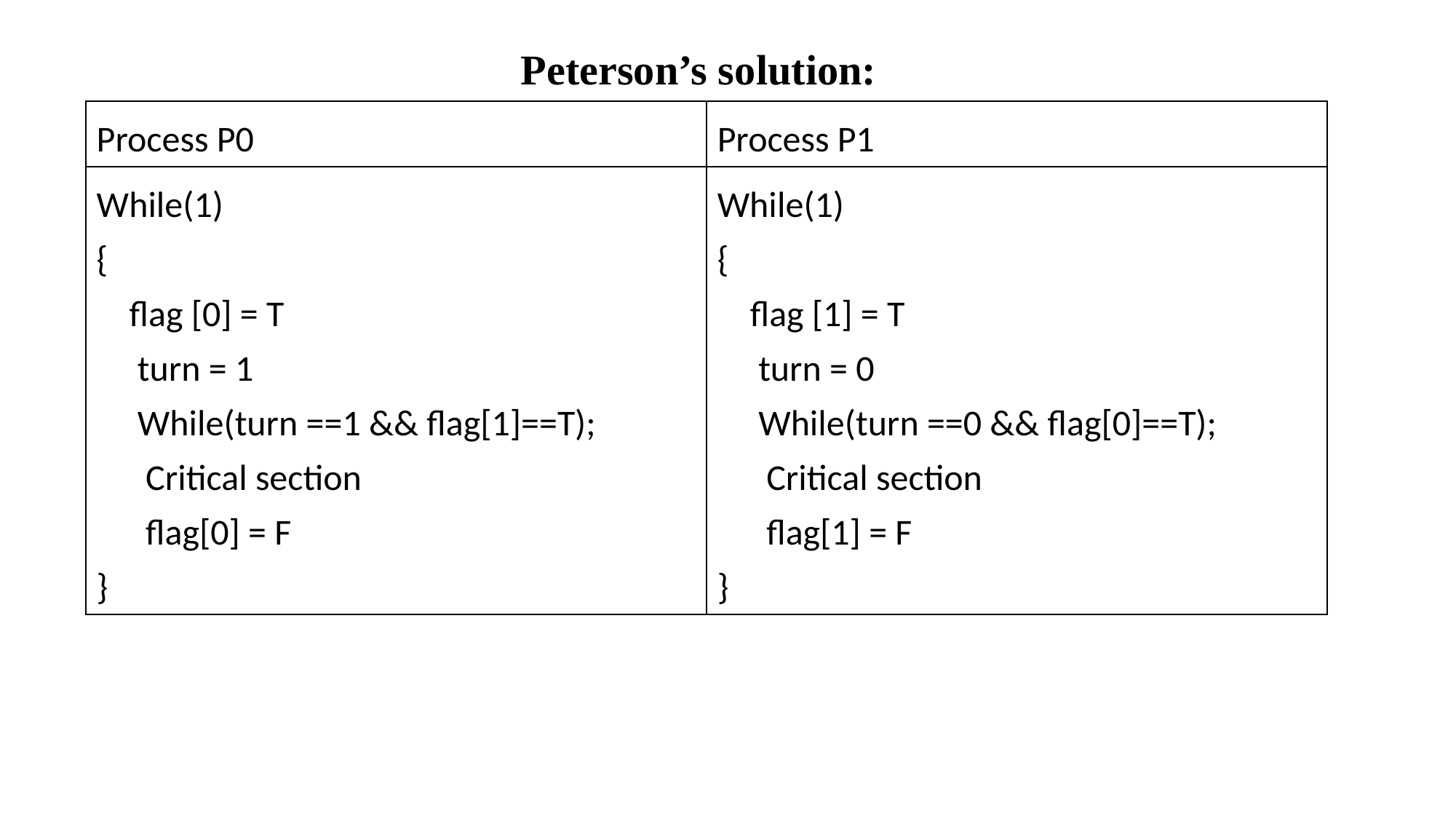

Peterson’s solution:
| Process P0 | Process P1 |
| --- | --- |
| While(1) { flag [0] = T turn = 1 While(turn ==1 && flag[1]==T); Critical section flag[0] = F } | While(1) { flag [1] = T turn = 0 While(turn ==0 && flag[0]==T); Critical section flag[1] = F } |